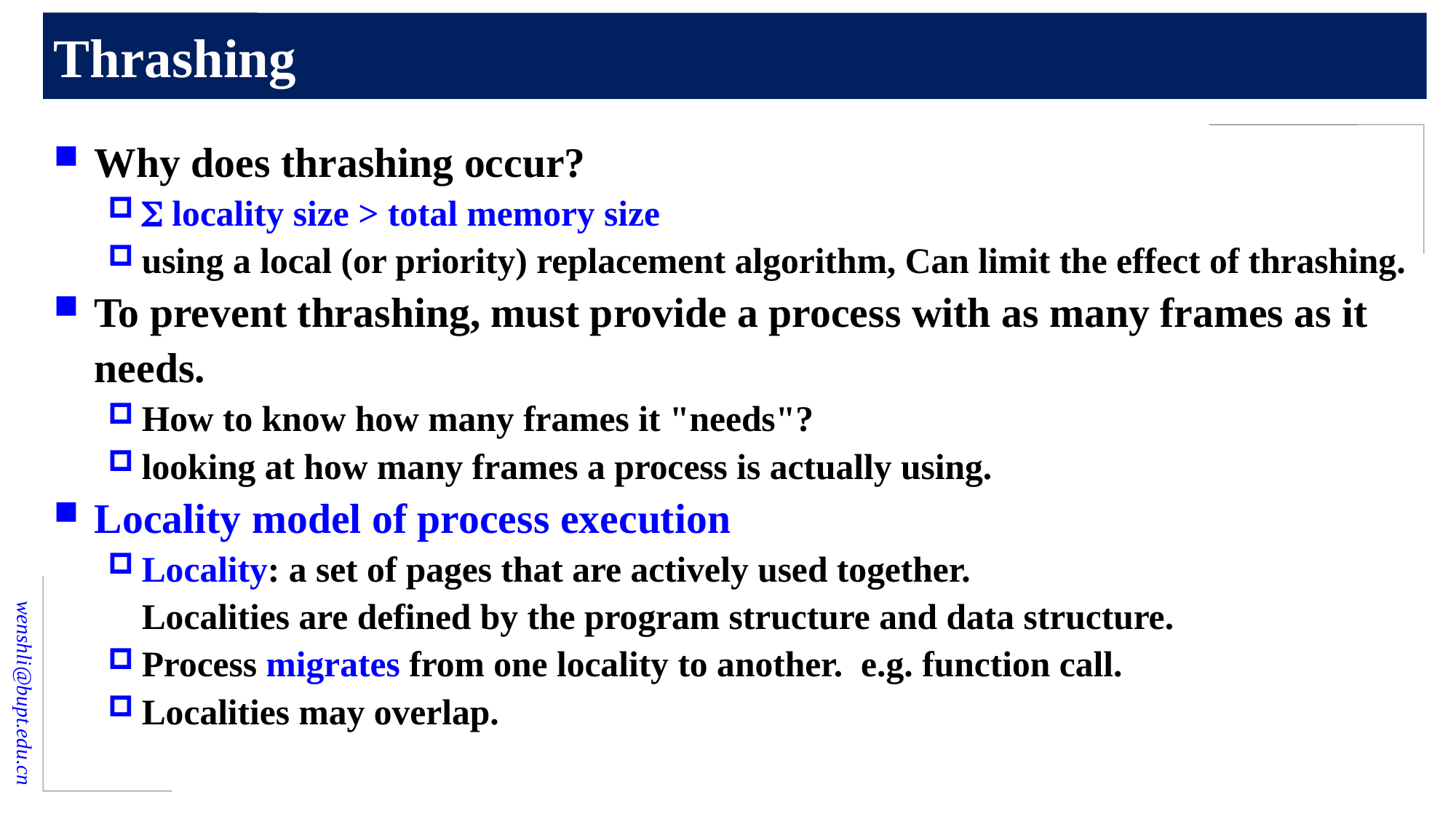

# Thrashing
Why does thrashing occur?
Σ locality size > total memory size
using a local (or priority) replacement algorithm, Can limit the effect of thrashing.
To prevent thrashing, must provide a process with as many frames as it needs.
How to know how many frames it "needs"?
looking at how many frames a process is actually using.
Locality model of process execution
Locality: a set of pages that are actively used together.
Localities are defined by the program structure and data structure.
Process migrates from one locality to another.  e.g. function call.
Localities may overlap.
58